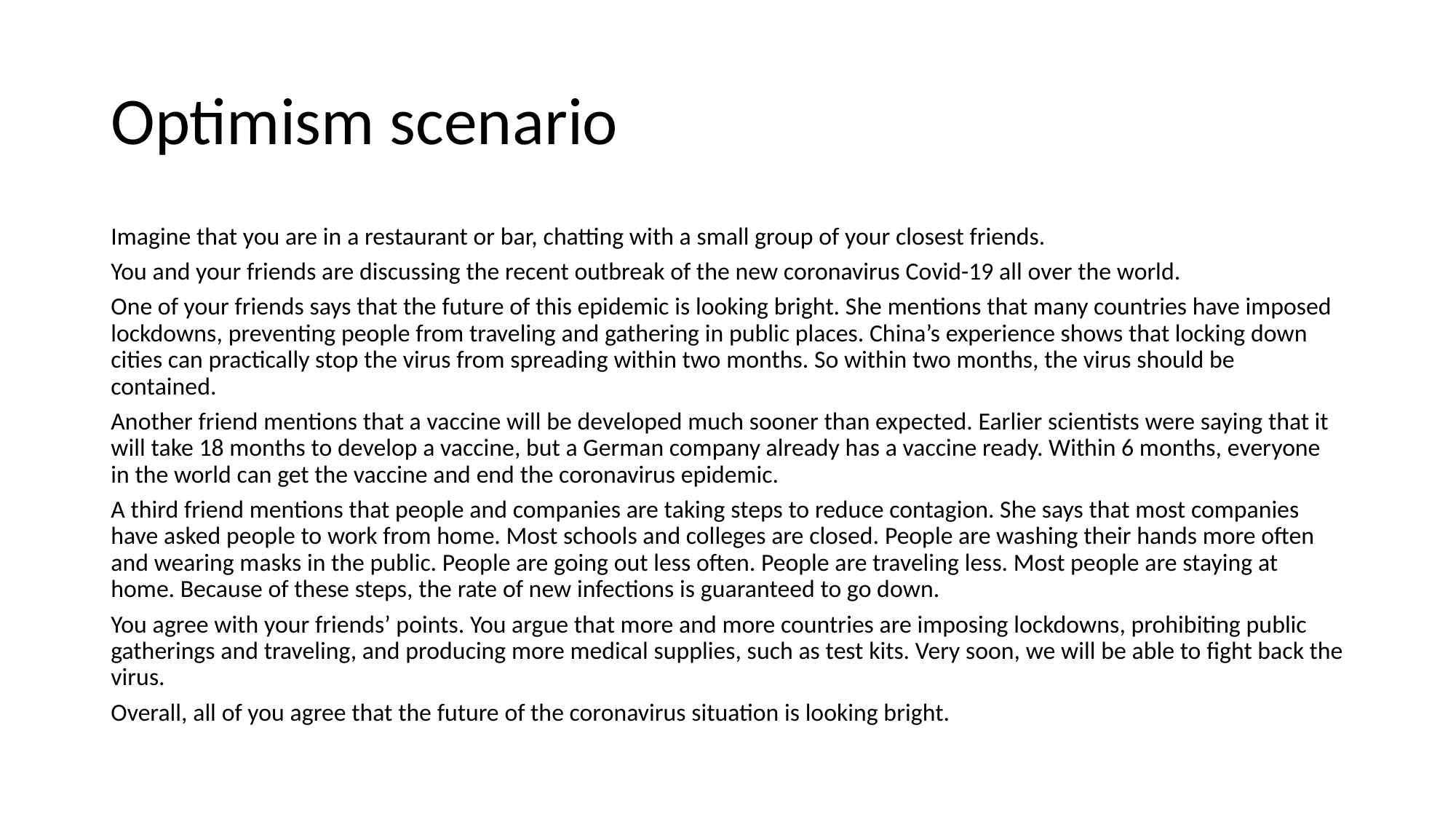

# Optimism scenario
Imagine that you are in a restaurant or bar, chatting with a small group of your closest friends.
You and your friends are discussing the recent outbreak of the new coronavirus Covid-19 all over the world.
One of your friends says that the future of this epidemic is looking bright. She mentions that many countries have imposed lockdowns, preventing people from traveling and gathering in public places. China’s experience shows that locking down cities can practically stop the virus from spreading within two months. So within two months, the virus should be contained.
Another friend mentions that a vaccine will be developed much sooner than expected. Earlier scientists were saying that it will take 18 months to develop a vaccine, but a German company already has a vaccine ready. Within 6 months, everyone in the world can get the vaccine and end the coronavirus epidemic.
A third friend mentions that people and companies are taking steps to reduce contagion. She says that most companies have asked people to work from home. Most schools and colleges are closed. People are washing their hands more often and wearing masks in the public. People are going out less often. People are traveling less. Most people are staying at home. Because of these steps, the rate of new infections is guaranteed to go down.
You agree with your friends’ points. You argue that more and more countries are imposing lockdowns, prohibiting public gatherings and traveling, and producing more medical supplies, such as test kits. Very soon, we will be able to fight back the virus.
Overall, all of you agree that the future of the coronavirus situation is looking bright.